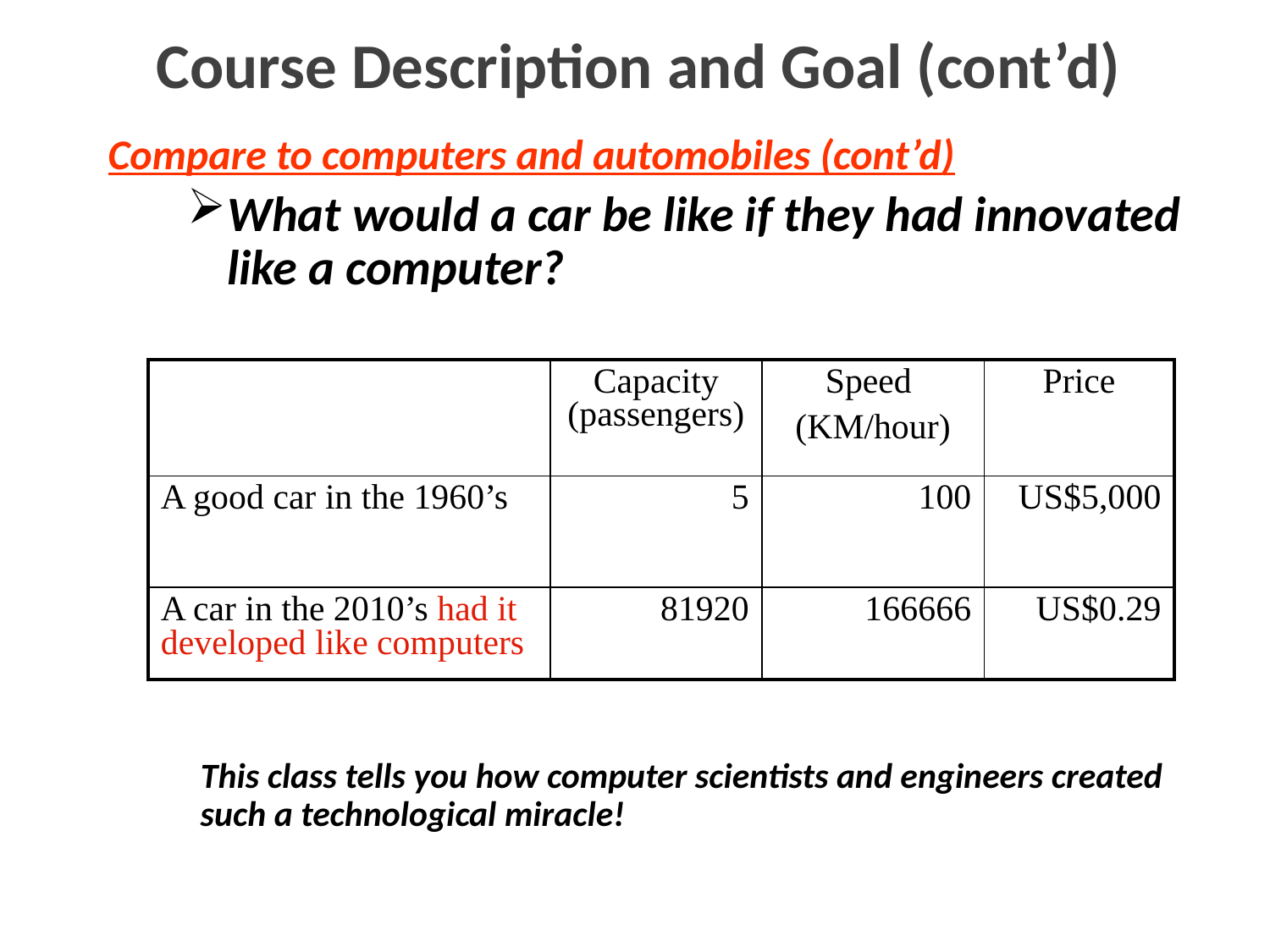

# Course Description and Goal (cont’d)‏
Compare to computers and automobiles (cont’d)
What would a car be like if they had innovated like a computer?

|  | Capacity (passengers) | Speed (KM/hour) | Price |
| --- | --- | --- | --- |
| A good car in the 1960’s | 5 | 100 | US$5,000 |
| A car in the 2010’s had it developed like computers | 81920 | 166666 | US$0.29 |
This class tells you how computer scientists and engineers created such a technological miracle!